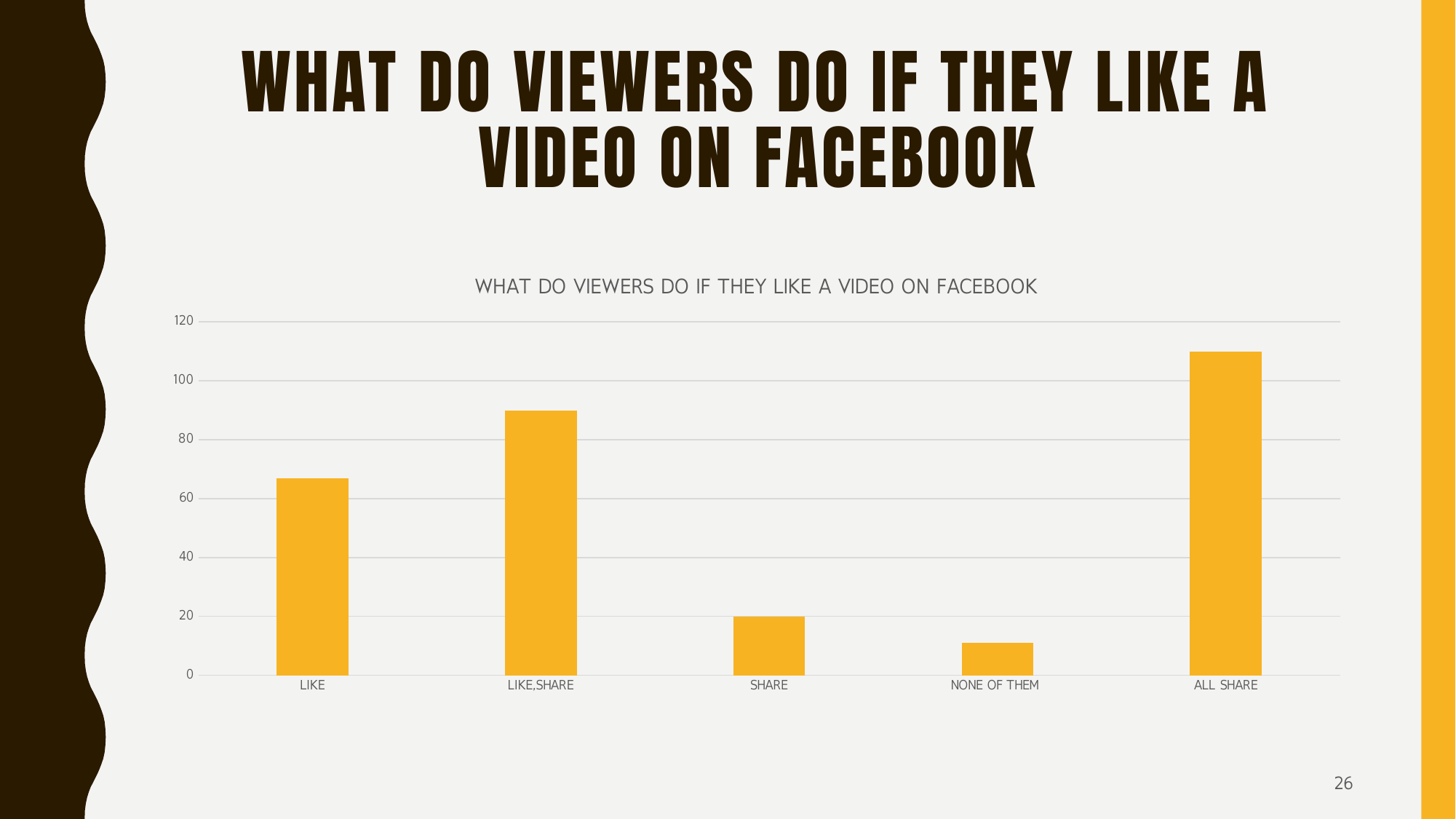

# WHAT DO VIEWERS do IF THEY LIKE A VIDEO ON FACEBOOK

### Chart: WHAT DO VIEWERS DO IF THEY LIKE A VIDEO ON FACEBOOK

| Category |  |
|---|---|
| LIKE | 67.0 |
| LIKE,SHARE | 90.0 |
| SHARE | 20.0 |
| NONE OF THEM  | 11.0 |
| ALL SHARE | 110.0 |
26